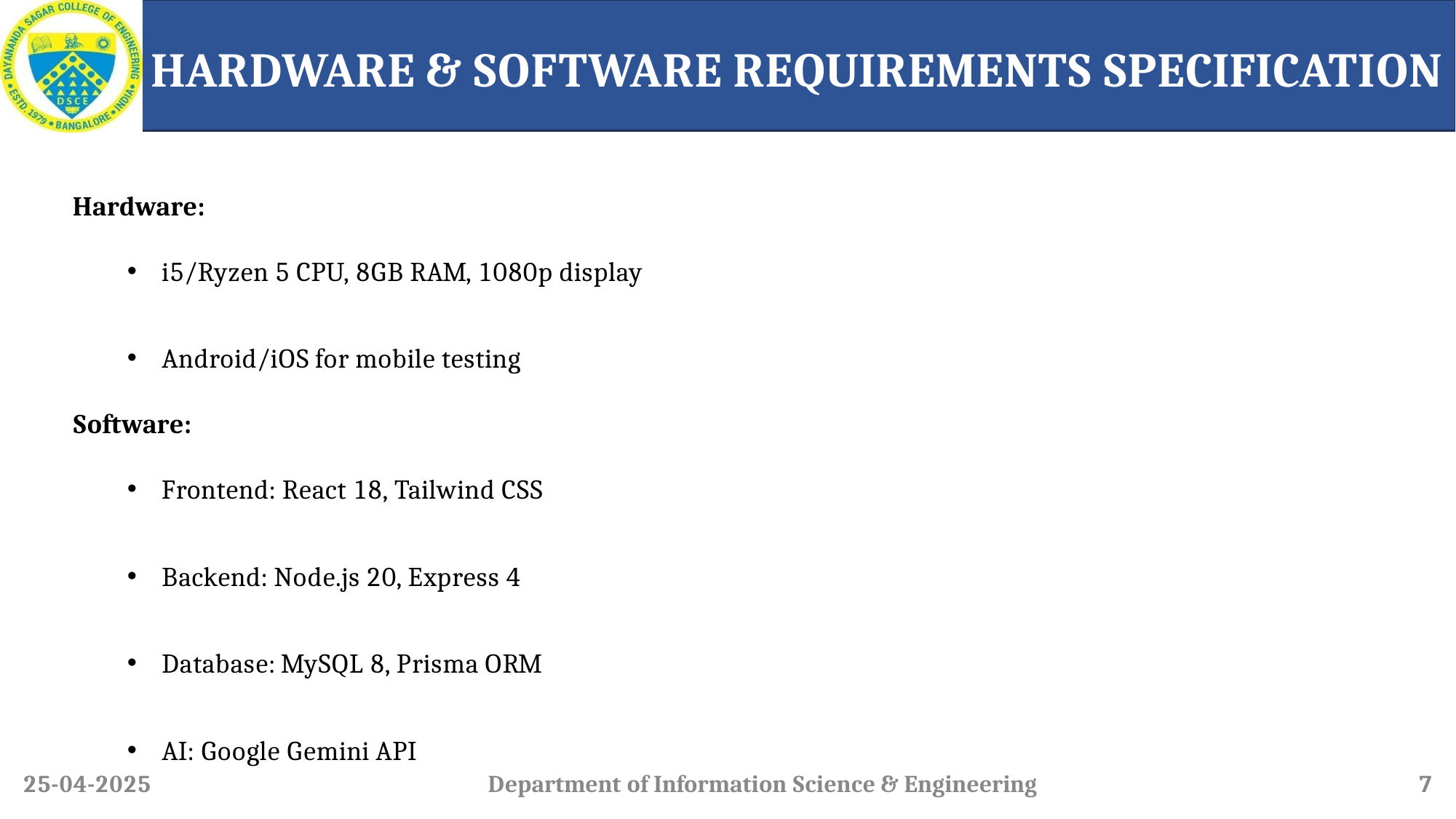

# HARDWARE & SOFTWARE REQUIREMENTS SPECIFICATION
Hardware:

i5/Ryzen 5 CPU, 8GB RAM, 1080p display

Android/iOS for mobile testing

Software:

Frontend: React 18, Tailwind CSS

Backend: Node.js 20, Express 4

Database: MySQL 8, Prisma ORM

AI: Google Gemini API

25-04-2025
Department of Information Science & Engineering
7